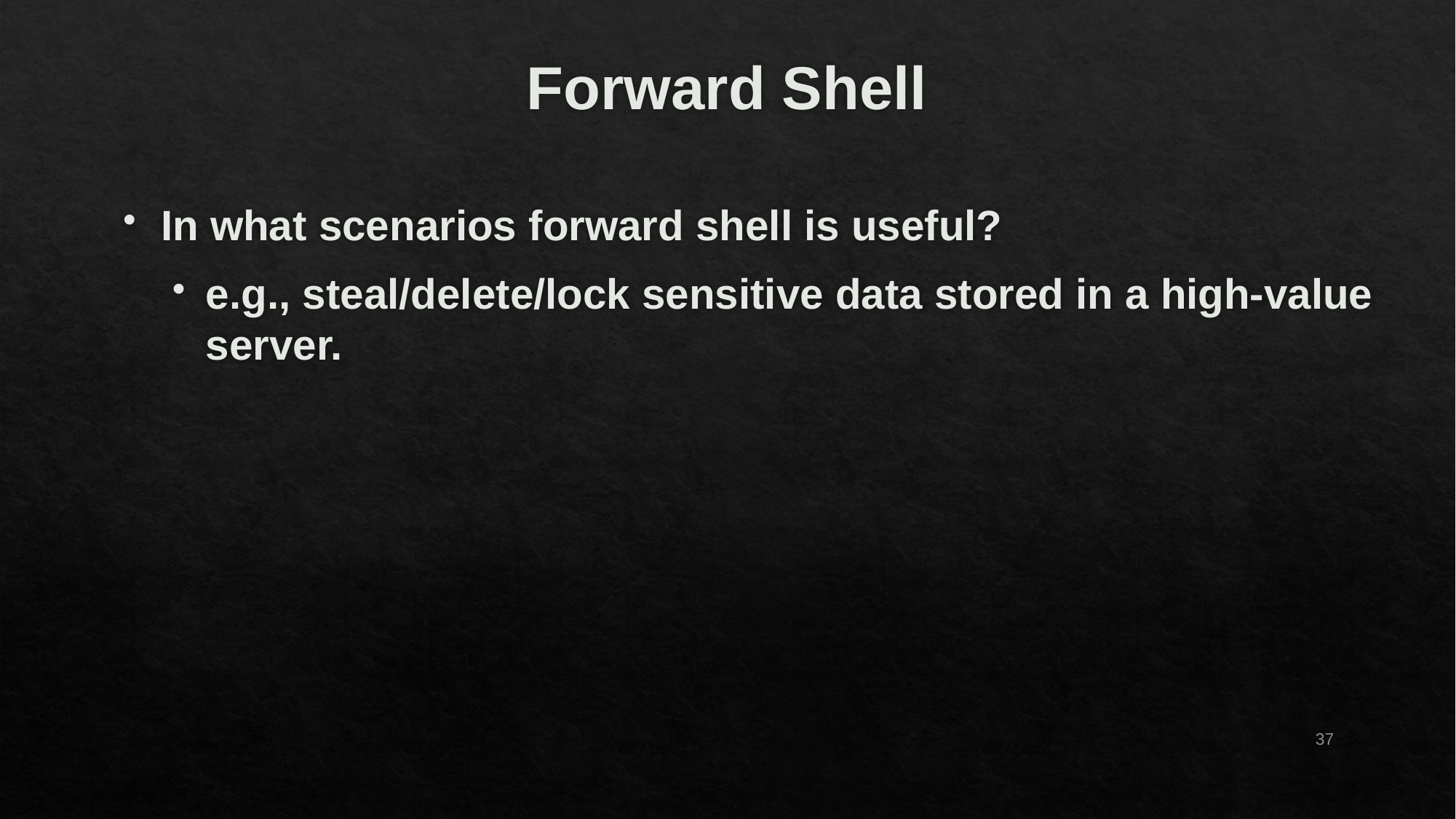

# Forward Shell
In what scenarios forward shell is useful?
e.g., steal/delete/lock sensitive data stored in a high-value server.

37